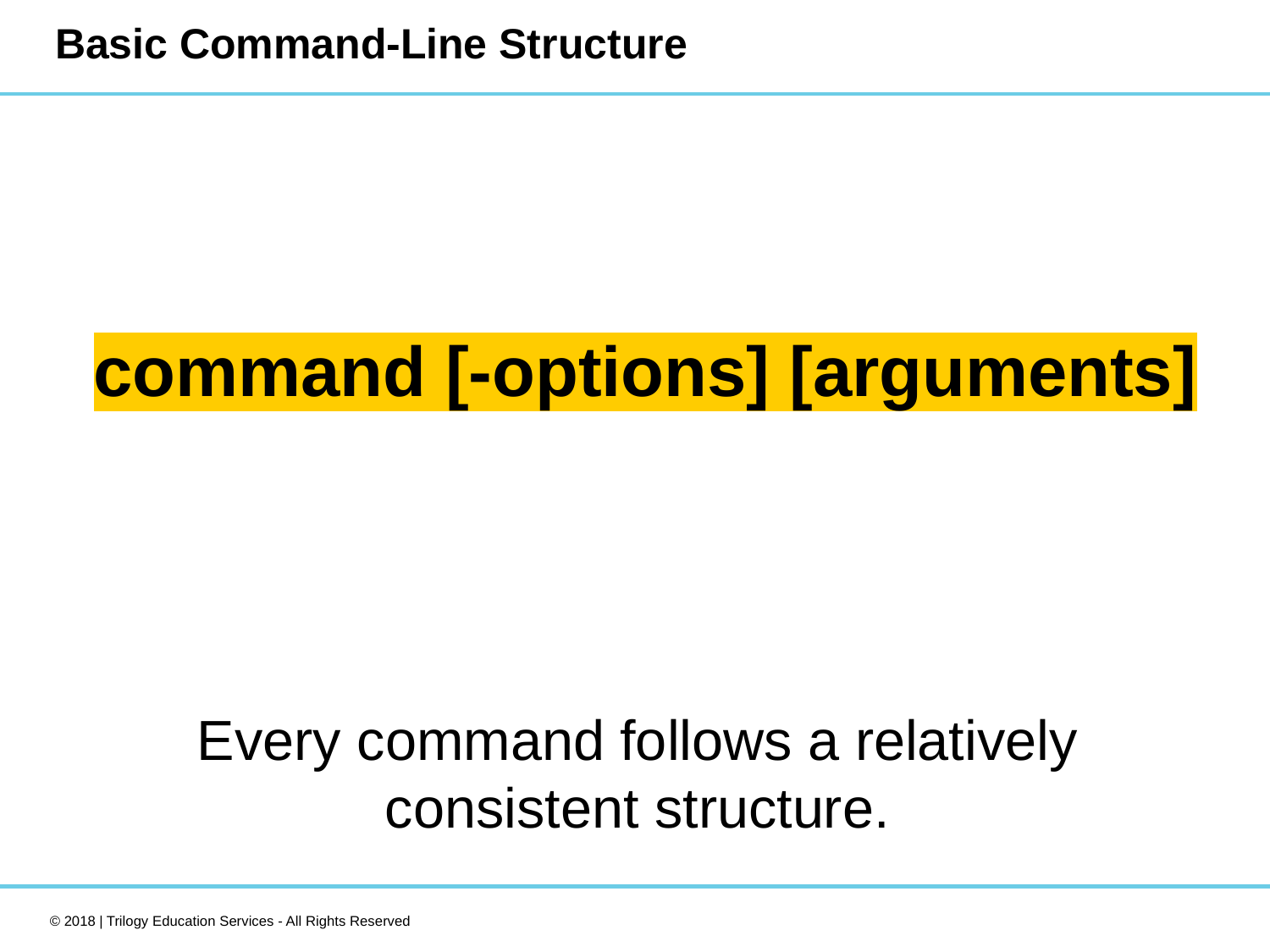

# Basic Command-Line Structure
command [-options] [arguments]
Every command follows a relatively
consistent structure.